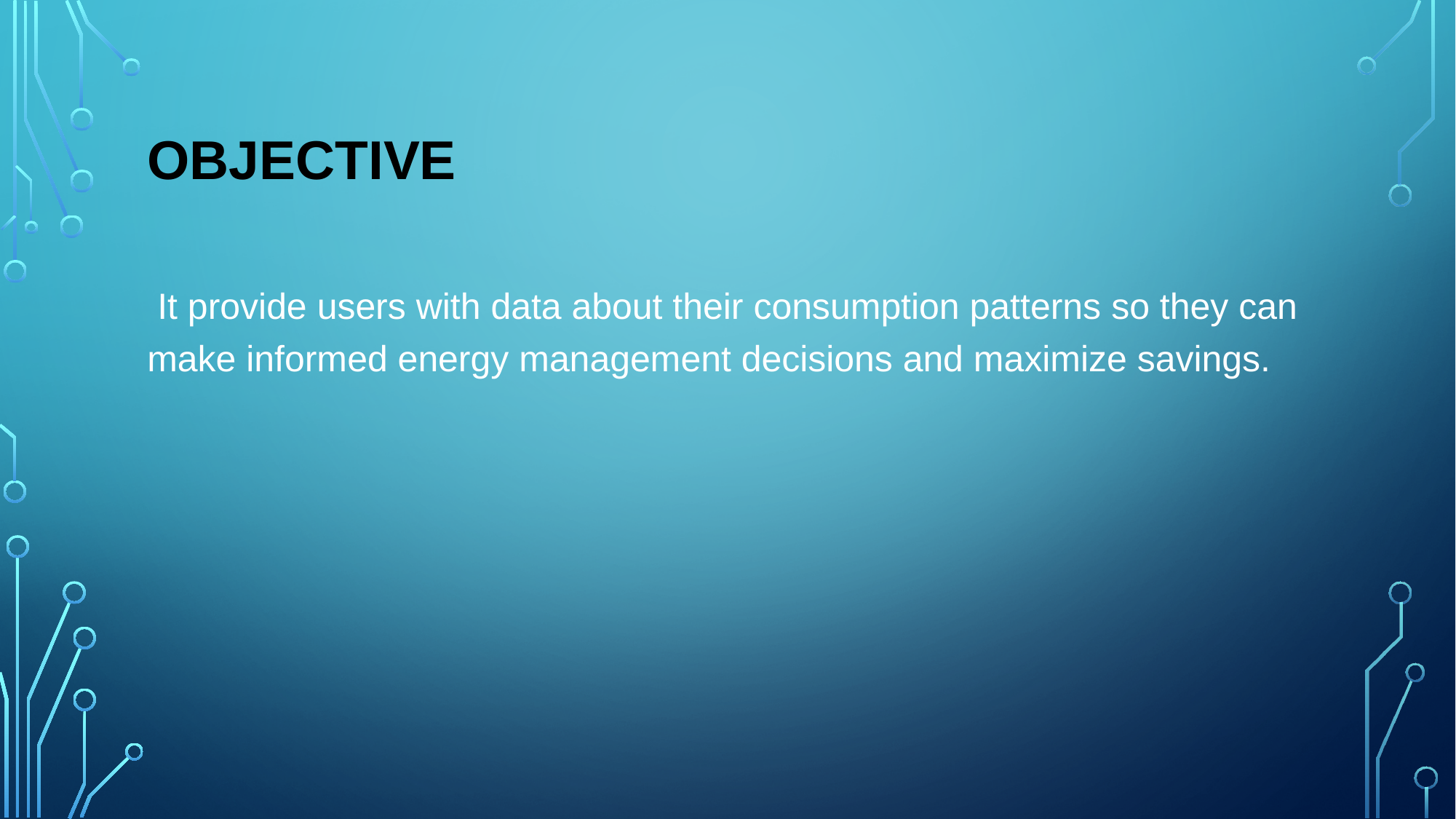

# Objective
 It provide users with data about their consumption patterns so they can make informed energy management decisions and maximize savings.